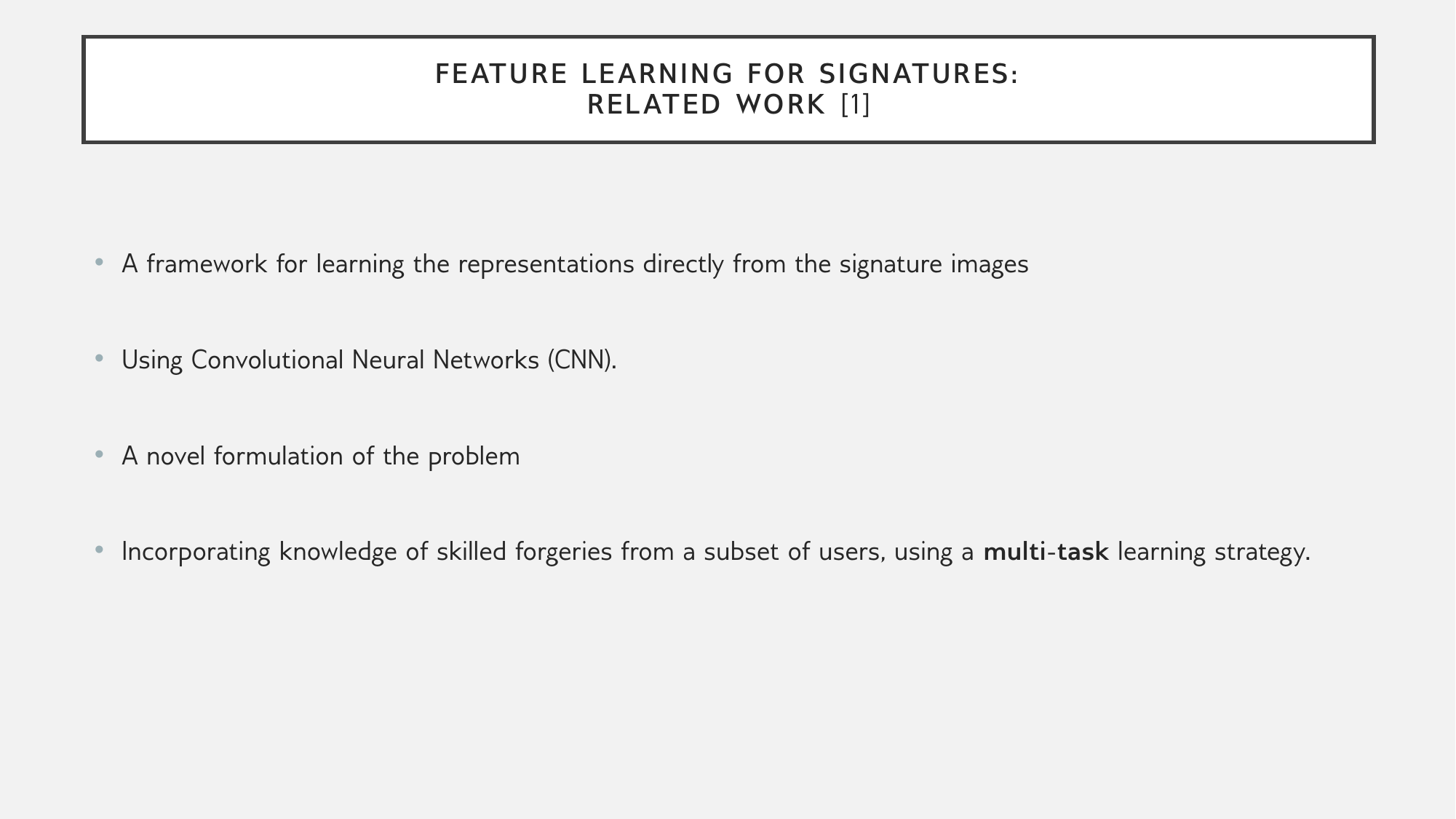

# Feature learning for Signatures: Related work [1]
A framework for learning the representations directly from the signature images

Using Convolutional Neural Networks (CNN).

A novel formulation of the problem

Incorporating knowledge of skilled forgeries from a subset of users, using a multi-task learning strategy.